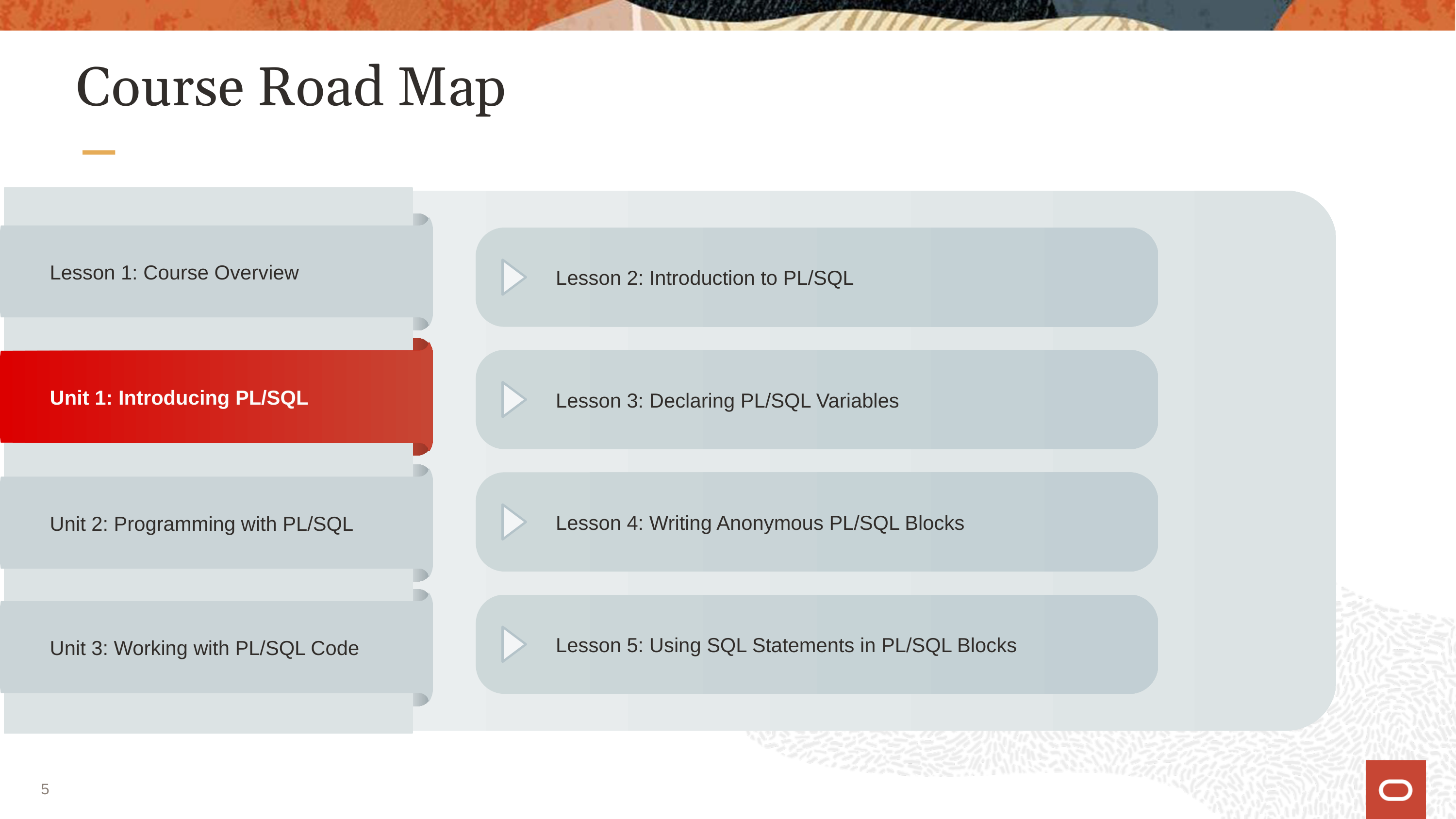

# Course Road Map

Lesson 1: Course Overview
Lesson 2: Introduction to PL/SQL

Unit 1: Introducing PL/SQL
Lesson 3: Declaring PL/SQL Variables

Lesson 4: Writing Anonymous PL/SQL Blocks
Unit 2: Programming with PL/SQL

Lesson 5: Using SQL Statements in PL/SQL Blocks
Unit 3: Working with PL/SQL Code